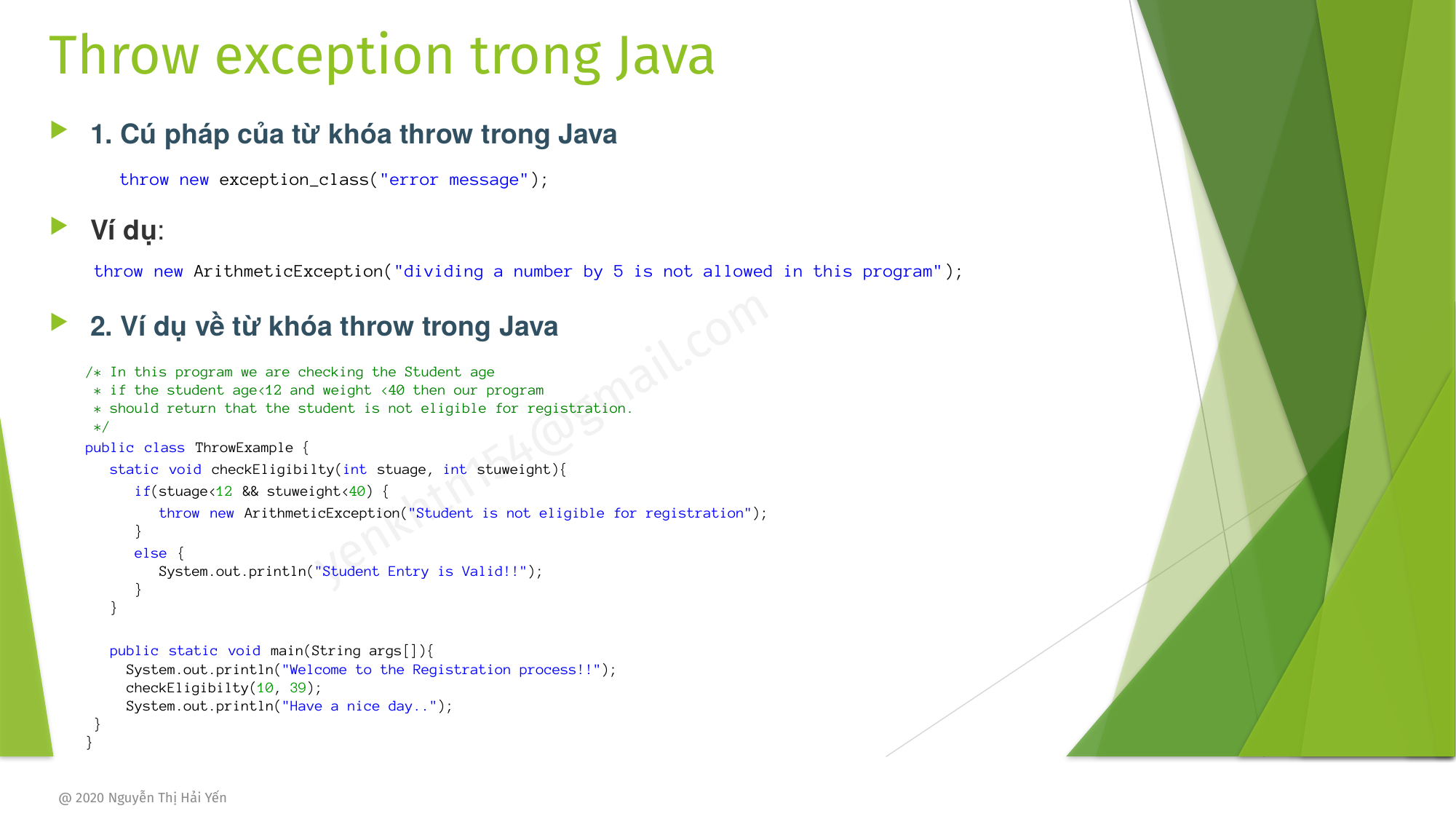

# Throw exception trong Java
1. Cú pháp của từ khóa throw trong Java

Ví dụ:

2. Ví dụ về từ khóa throw trong Java

throw new exception_class("error message");
throw new ArithmeticException("dividing a number by 5 is not allowed in this program");
/* In this program we are checking the Student age
 * if the student age<12 and weight <40 then our program
 * should return that the student is not eligible for registration.
 */
public class ThrowExample {
   static void checkEligibilty(int stuage, int stuweight){
      if(stuage<12 && stuweight<40) {
         throw new ArithmeticException("Student is not eligible for registration");
      }
      else {
         System.out.println("Student Entry is Valid!!");
      }
   }

   public static void main(String args[]){
     System.out.println("Welcome to the Registration process!!");
     checkEligibilty(10, 39);
     System.out.println("Have a nice day..");
 }
}
@ 2020 Nguyễn Thị Hải Yến